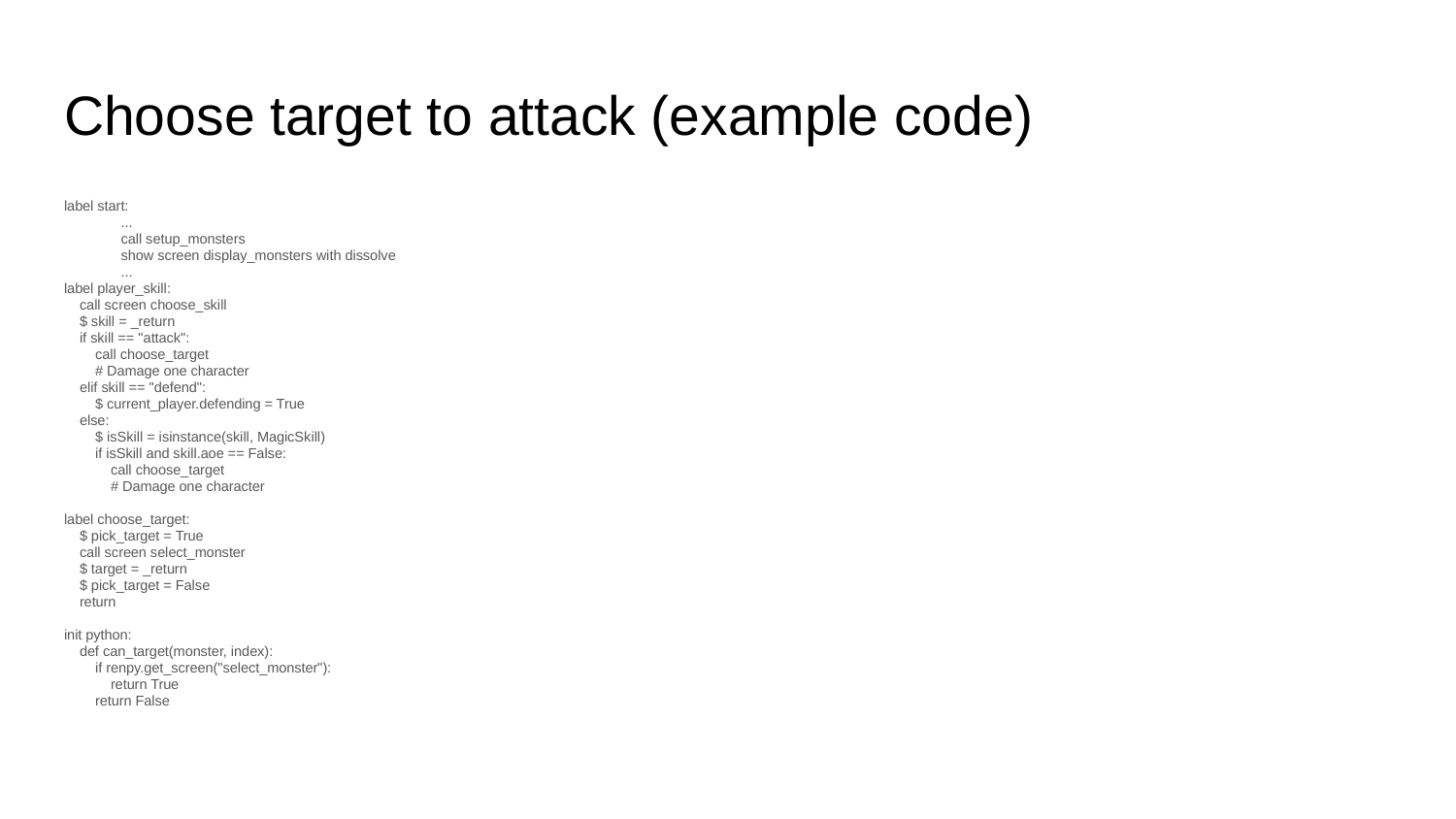

# Choose target to attack (example code)

label start:
	...
    	call setup_monsters
    	show screen display_monsters with dissolve
	...
label player_skill:
    call screen choose_skill
    $ skill = _return
    if skill == "attack":
        call choose_target
        # Damage one character
    elif skill == "defend":
        $ current_player.defending = True
    else:
        $ isSkill = isinstance(skill, MagicSkill)
        if isSkill and skill.aoe == False:
            call choose_target
            # Damage one character

label choose_target:
    $ pick_target = True
    call screen select_monster
    $ target = _return
    $ pick_target = False
    return

init python:
    def can_target(monster, index):
        if renpy.get_screen("select_monster"):
            return True
        return False